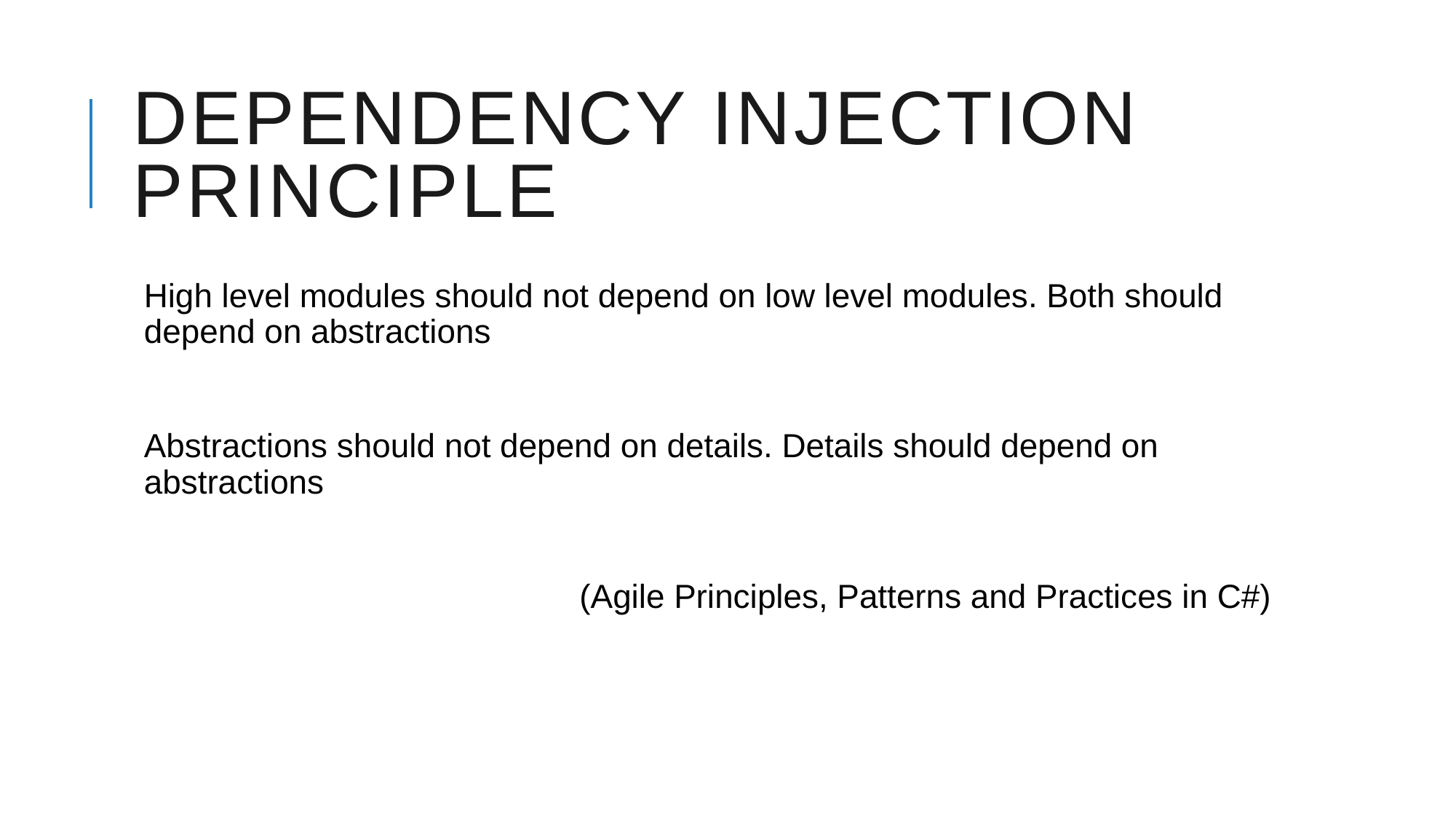

# DEPENDENCY INJECTION PRINCIPLE
High level modules should not depend on low level modules. Both should depend on abstractions

Abstractions should not depend on details. Details should depend on abstractions

(Agile Principles, Patterns and Practices in C#)